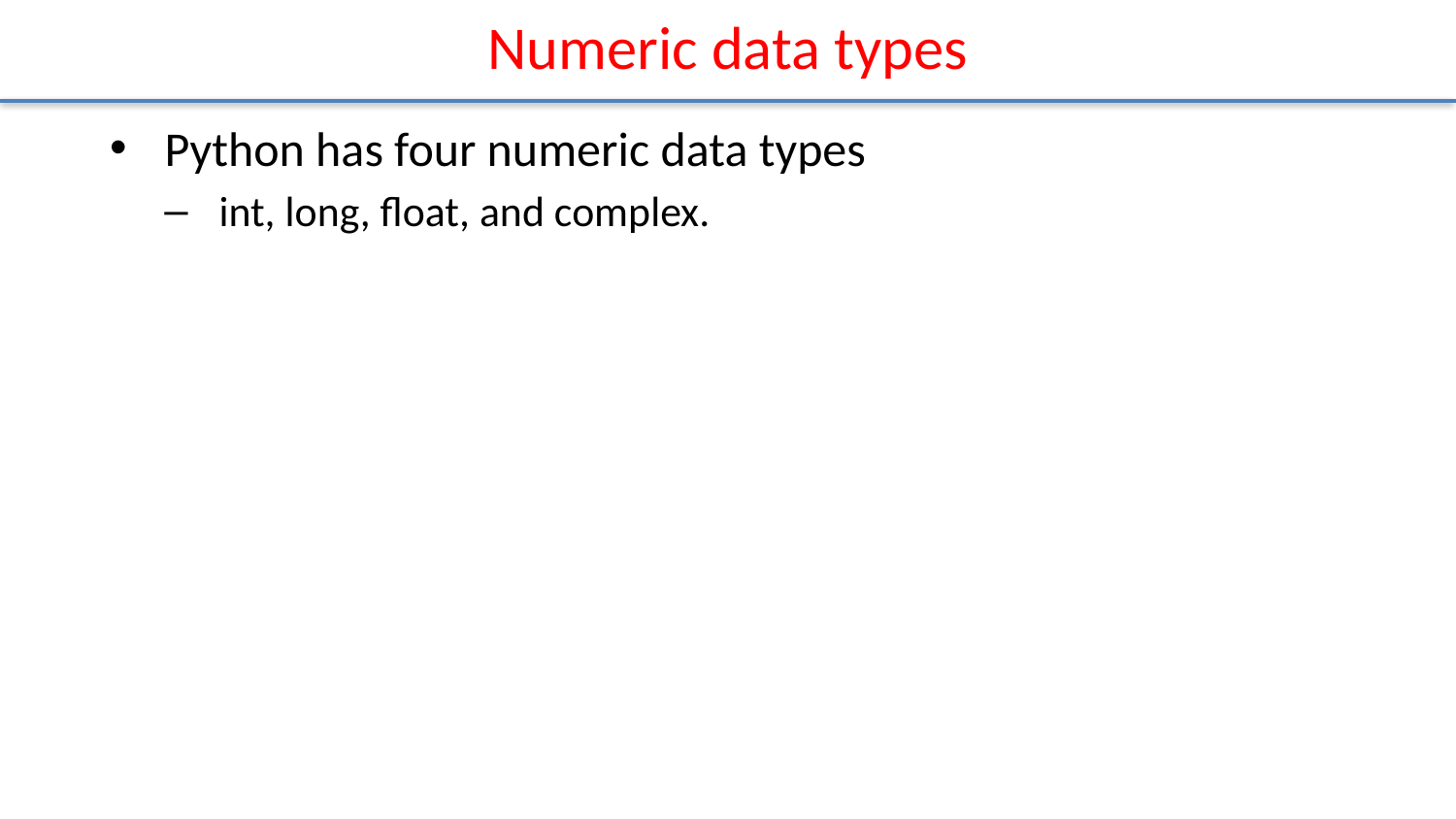

# Numeric data types
Python has four numeric data types
int, long, ﬂoat, and complex.